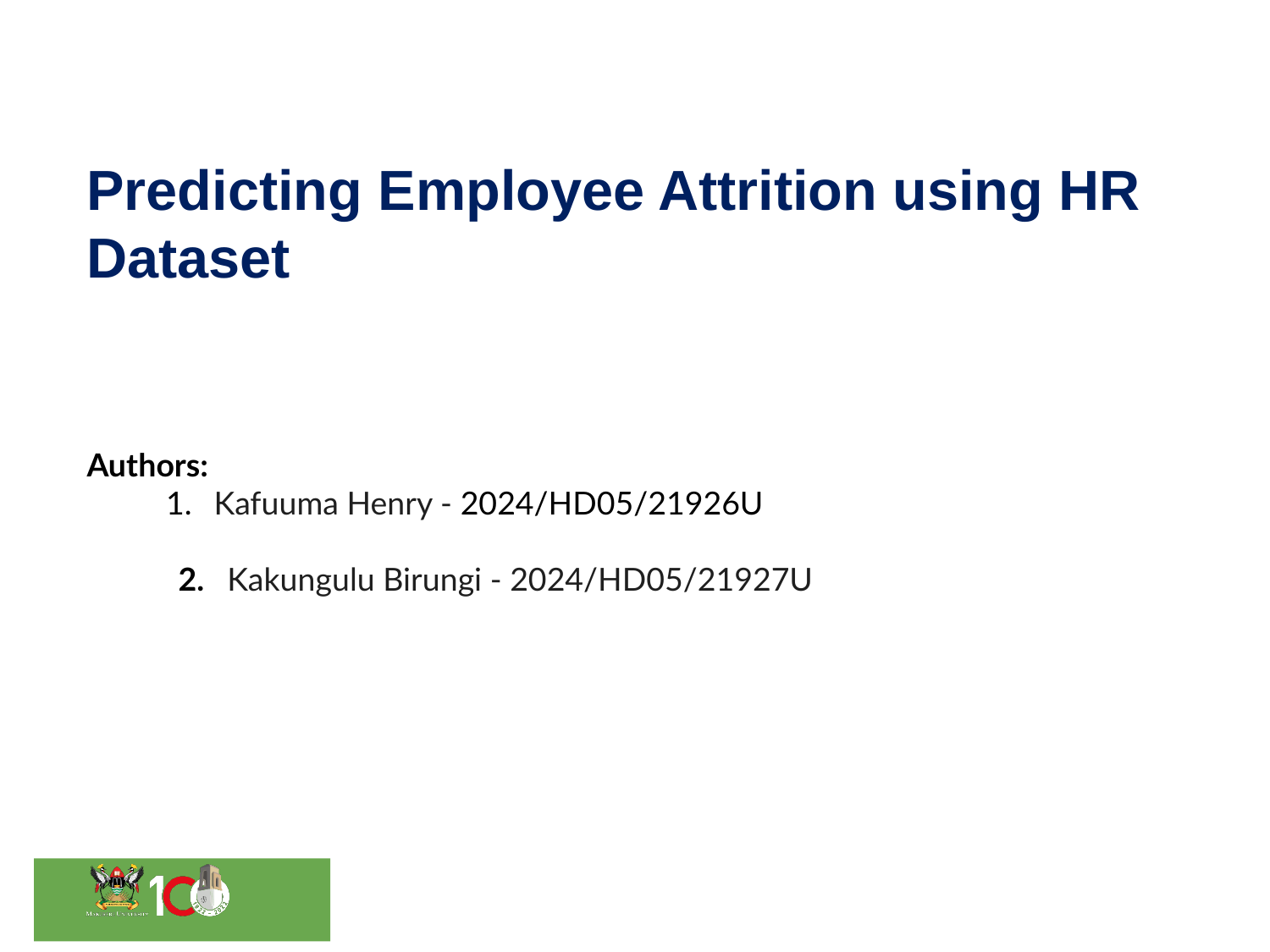

Predicting Employee Attrition using HR Dataset
Authors:
Kafuuma Henry - 2024/HD05/21926U

            2.   Kakungulu Birungi - 2024/HD05/21927U